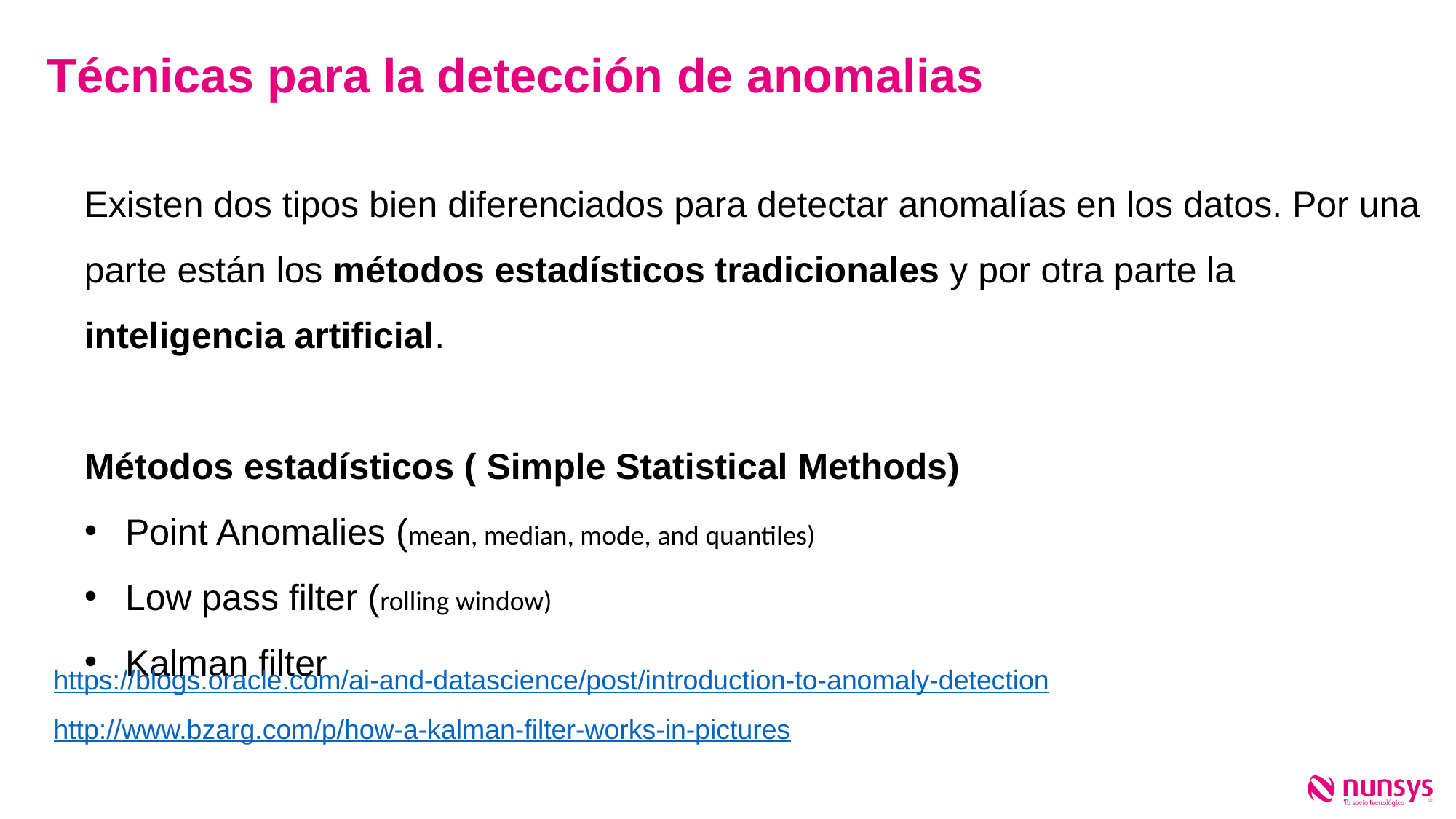

Técnicas para la detección de anomalias
Existen dos tipos bien diferenciados para detectar anomalías en los datos. Por una parte están los métodos estadísticos tradicionales y por otra parte la inteligencia artificial.

Métodos estadísticos ( Simple Statistical Methods)
Point Anomalies (mean, median, mode, and quantiles)
Low pass filter (rolling window)
Kalman filter
https://blogs.oracle.com/ai-and-datascience/post/introduction-to-anomaly-detection
http://www.bzarg.com/p/how-a-kalman-filter-works-in-pictures